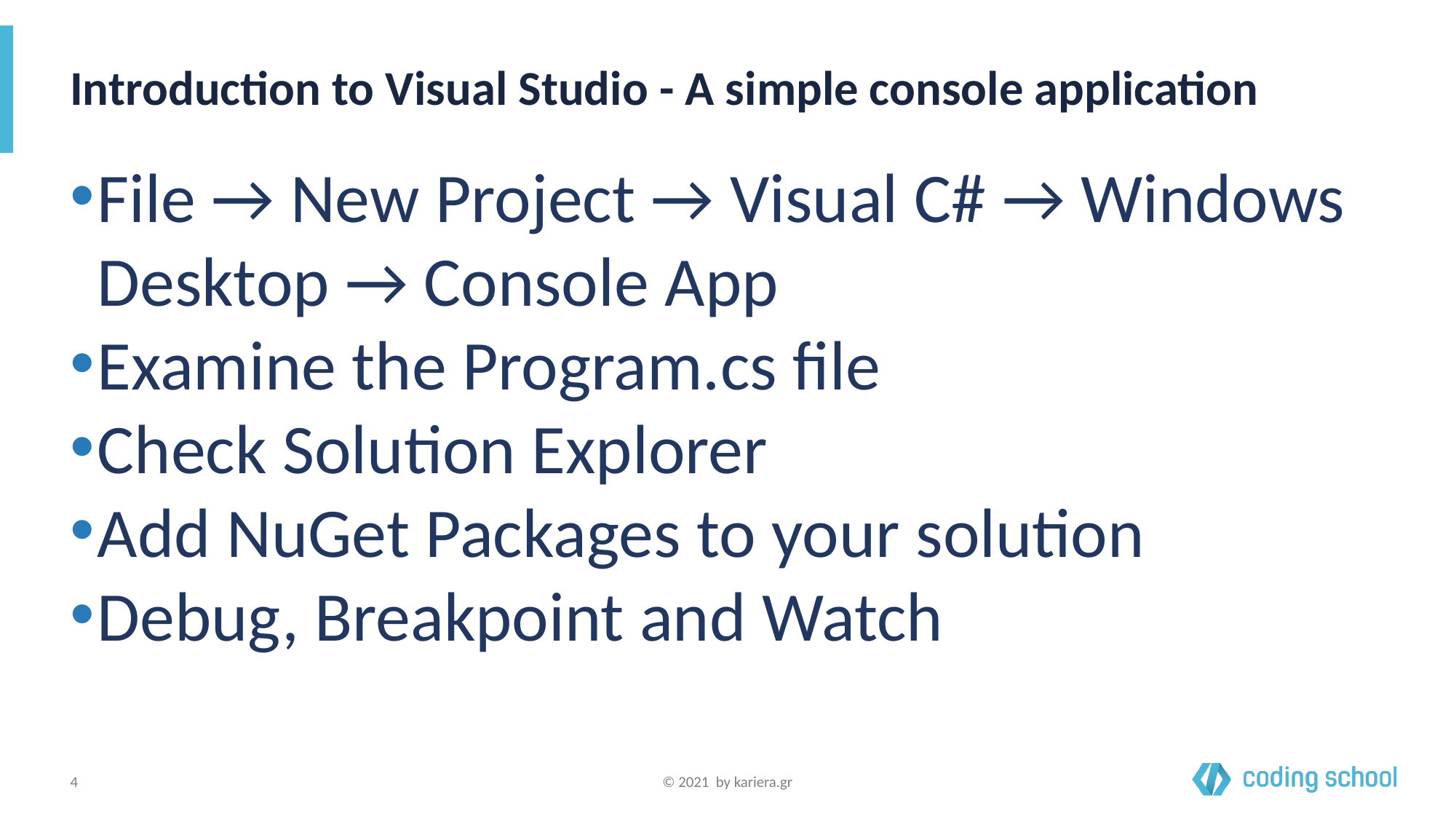

# Introduction to Visual Studio - A simple console application
File → New Project → Visual C# → Windows Desktop → Console App
Examine the Program.cs file
Check Solution Explorer
Add NuGet Packages to your solution
Debug, Breakpoint and Watch
4
© 2021  by kariera.gr